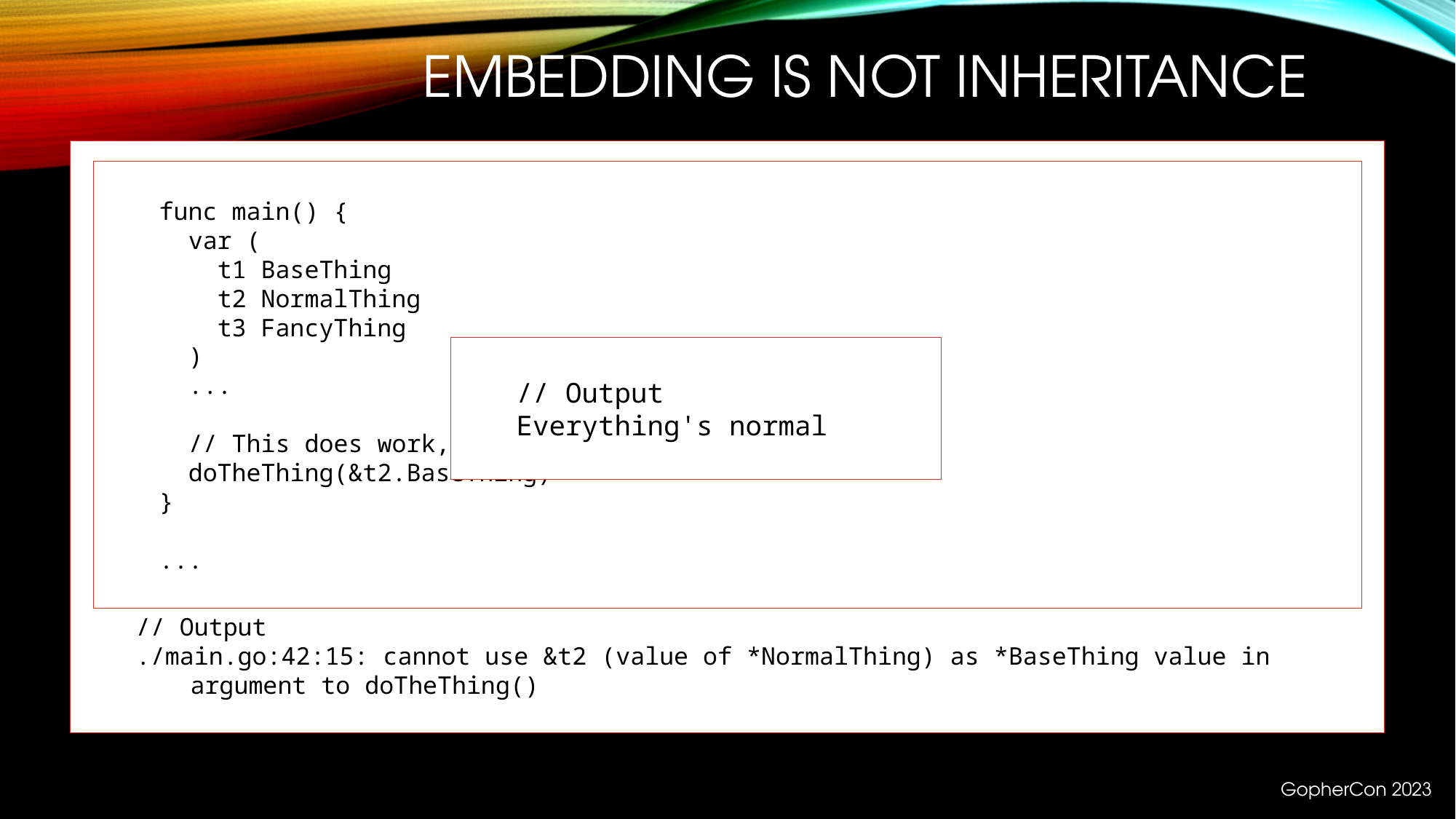

# Embedding is not inheritance

func main() {
  var (
    t1 BaseThing
    t2 NormalThing
    t3 FancyThing
  )
  ...

  // This does not compile because there is no "is-a" relationship
  // between NormalThing and BaseThing
  doTheThing(&t2)
}

...

// Output
./main.go:42:15: cannot use &t2 (value of *NormalThing) as *BaseThing value in argument to doTheThing()

func main() {
  var (
    t1 BaseThing
    t2 NormalThing
    t3 FancyThing
  )
  ...

  // This does work, though
  doTheThing(&t2.BaseThing)
}

...

// Output
Everything's normal

... or does it?
GopherCon 2023